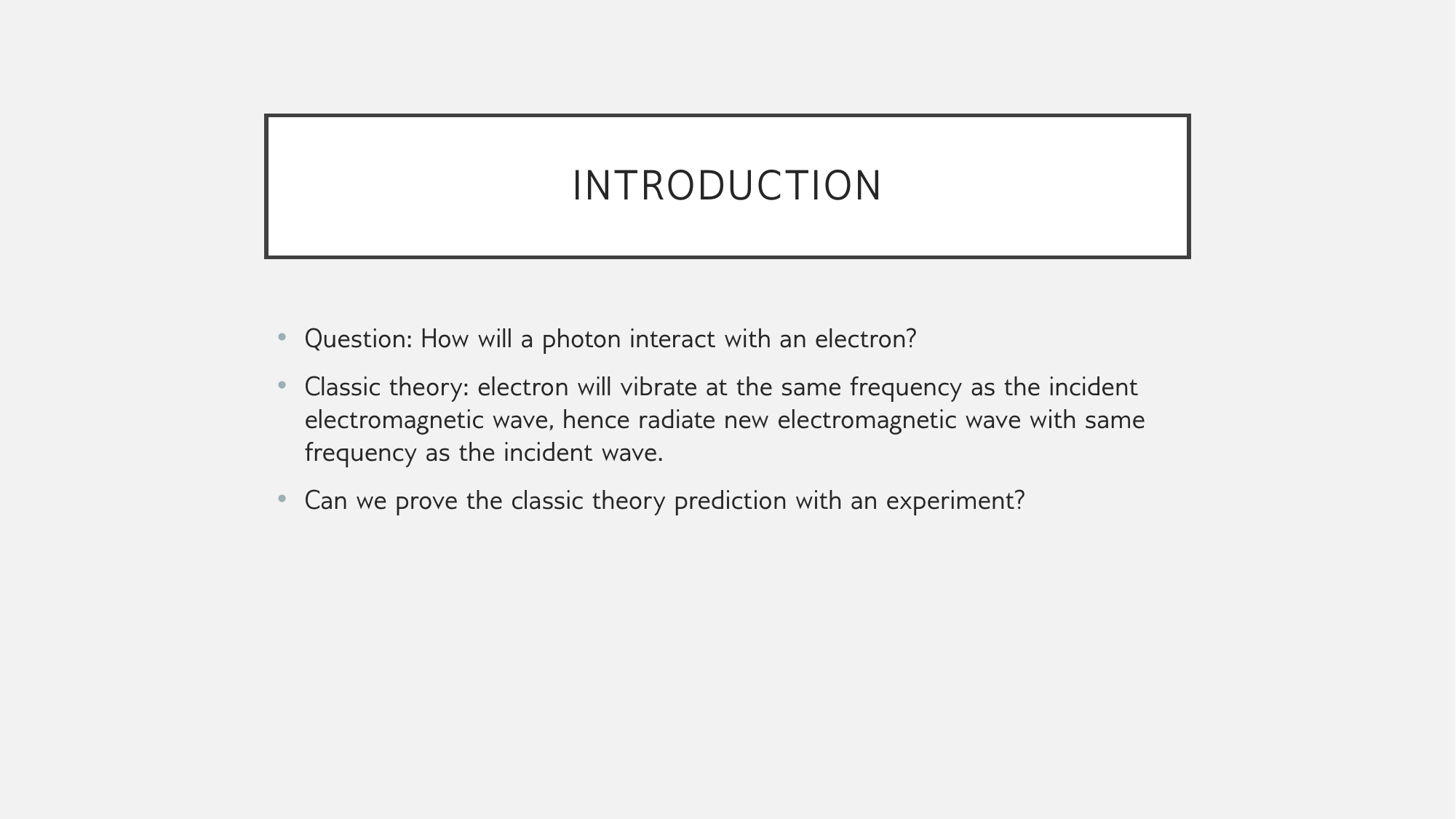

# Introduction
Question: How will a photon interact with an electron?
Classic theory: electron will vibrate at the same frequency as the incident electromagnetic wave, hence radiate new electromagnetic wave with same frequency as the incident wave.
Can we prove the classic theory prediction with an experiment?